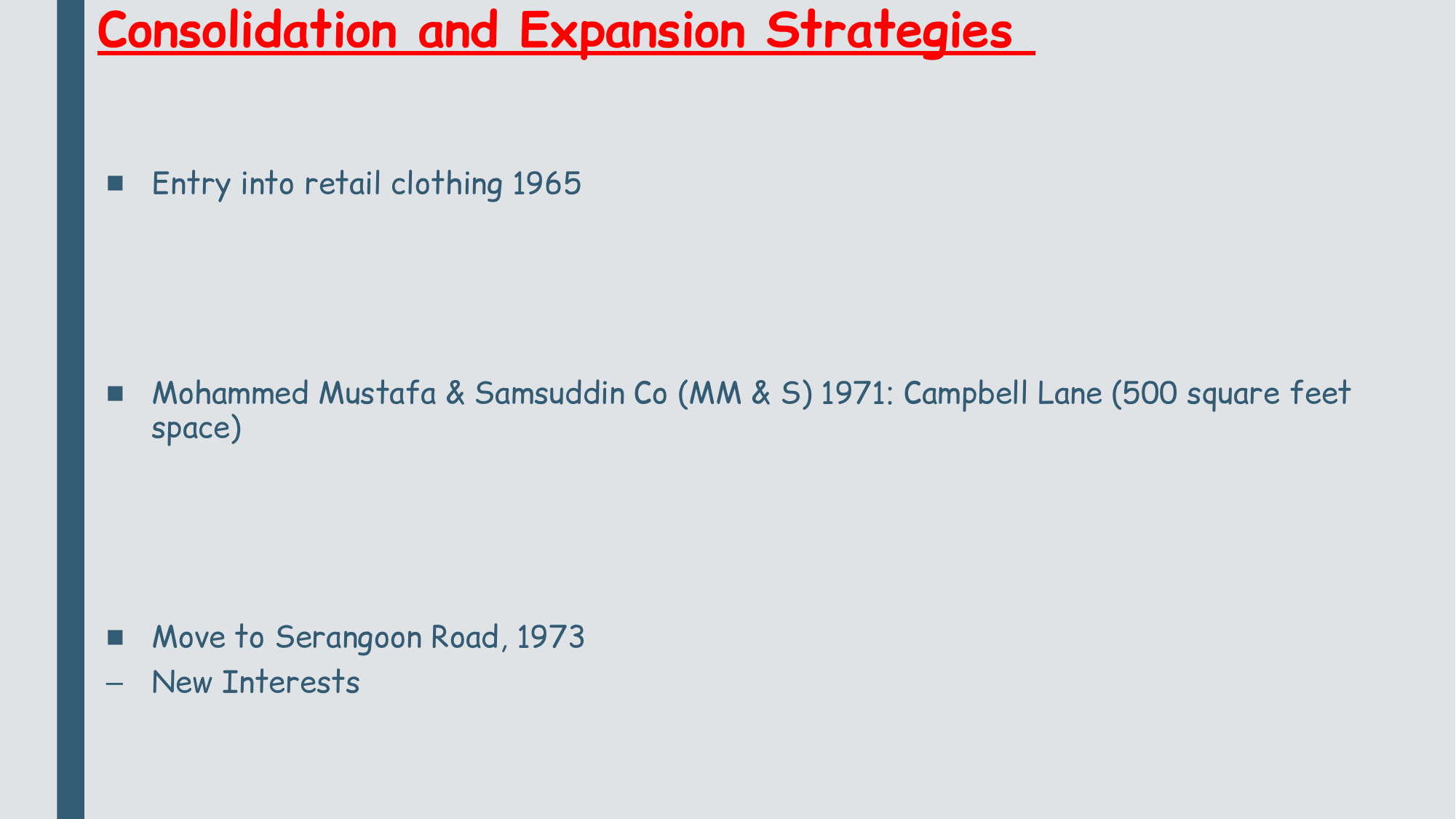

# Consolidation and Expansion Strategies
Entry into retail clothing 1965

Mohammed Mustafa & Samsuddin Co (MM & S) 1971: Campbell Lane (500 square feet space)

Move to Serangoon Road, 1973
New Interests